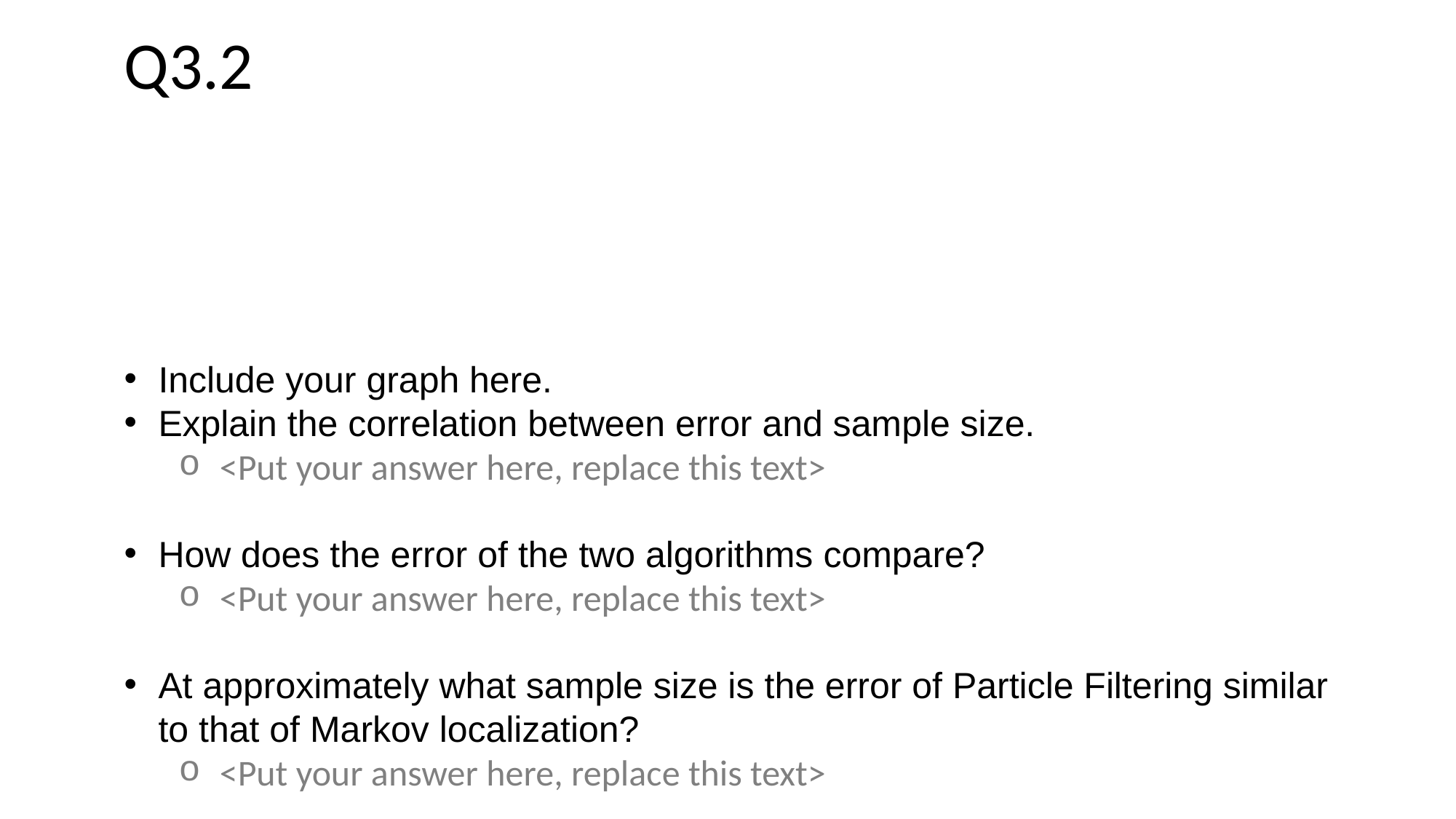

Q3.2

Include your graph here.
Explain the correlation between error and sample size.
<Put your answer here, replace this text>

How does the error of the two algorithms compare?
<Put your answer here, replace this text>

At approximately what sample size is the error of Particle Filtering similar to that of Markov localization?
<Put your answer here, replace this text>